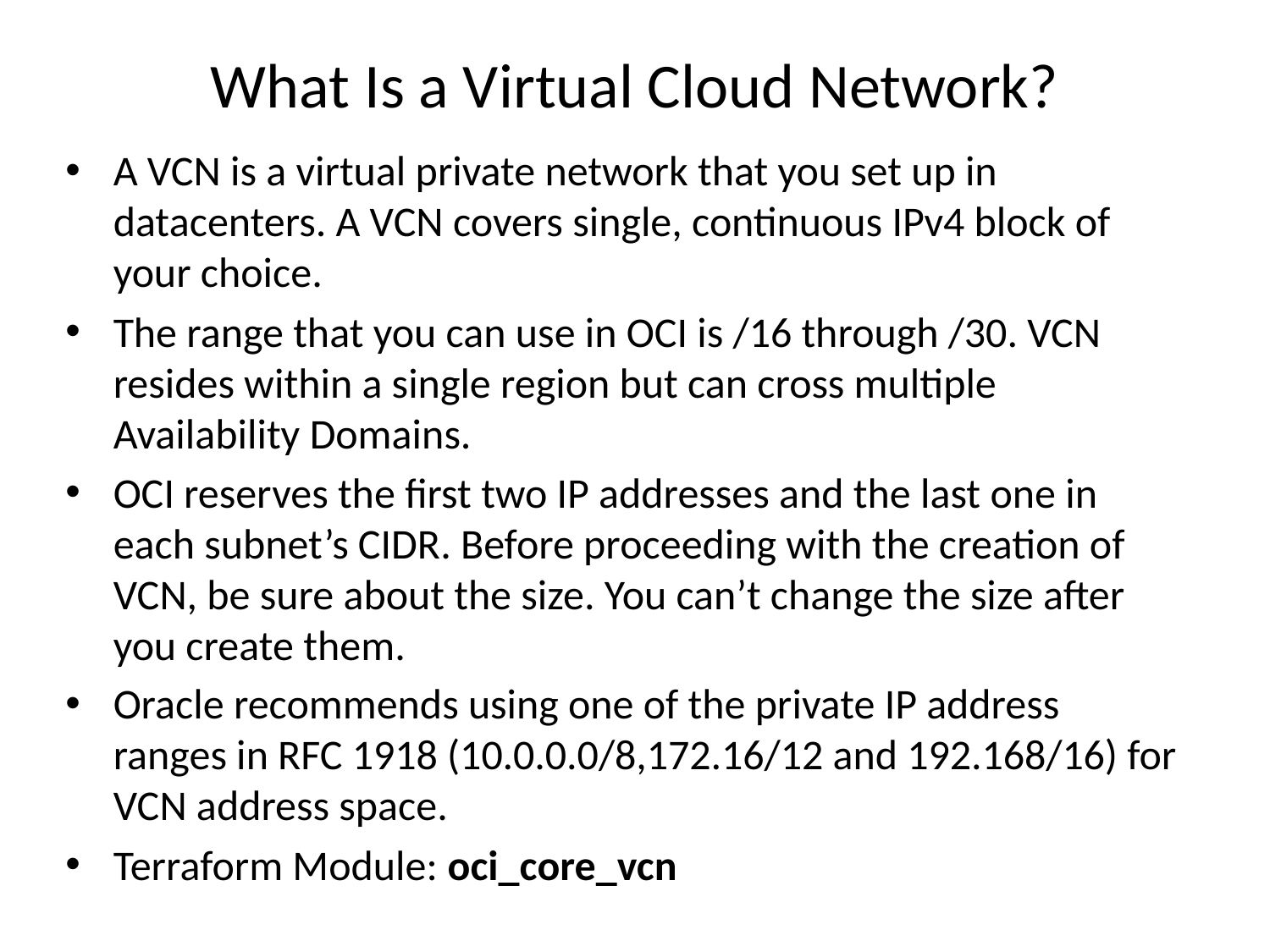

# What Is a Virtual Cloud Network?
A VCN is a virtual private network that you set up in datacenters. A VCN covers single, continuous IPv4 block of your choice.
The range that you can use in OCI is /16 through /30. VCN resides within a single region but can cross multiple Availability Domains.
OCI reserves the first two IP addresses and the last one in each subnet’s CIDR. Before proceeding with the creation of VCN, be sure about the size. You can’t change the size after you create them.
Oracle recommends using one of the private IP address ranges in RFC 1918 (10.0.0.0/8,172.16/12 and 192.168/16) for VCN address space.
Terraform Module: oci_core_vcn